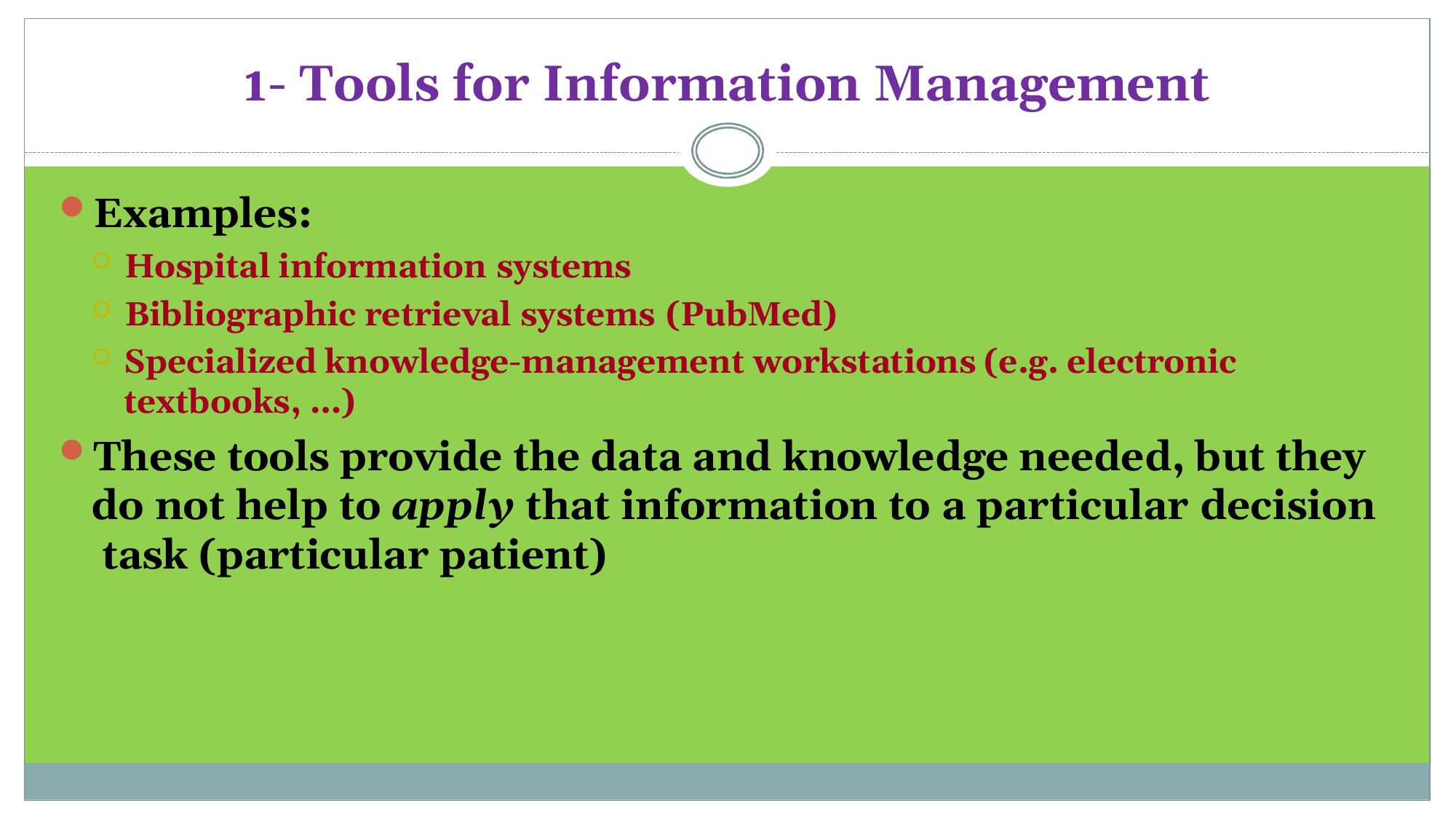

# 1- Tools for Information Management

Examples:
Hospital information systems
Bibliographic retrieval systems (PubMed)
Specialized knowledge-management workstations (e.g. electronic  textbooks, …)
These tools provide the data and knowledge needed, but they  do not help to apply that information to a particular decision  task (particular patient)